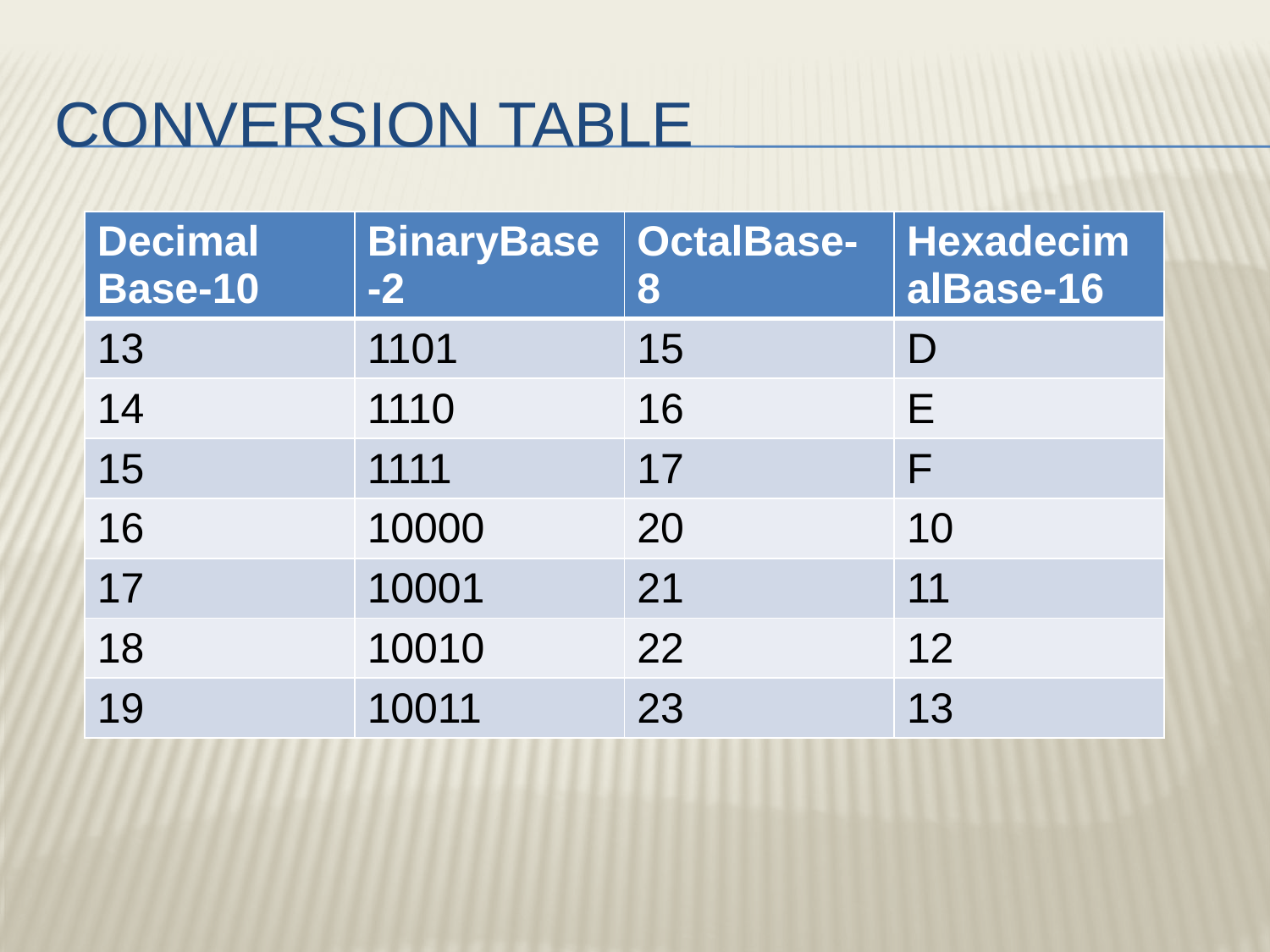

# Conversion table
| Decimal Base-10 | BinaryBase-2 | OctalBase-8 | HexadecimalBase-16 |
| --- | --- | --- | --- |
| 13 | 1101 | 15 | D |
| 14 | 1110 | 16 | E |
| 15 | 1111 | 17 | F |
| 16 | 10000 | 20 | 10 |
| 17 | 10001 | 21 | 11 |
| 18 | 10010 | 22 | 12 |
| 19 | 10011 | 23 | 13 |